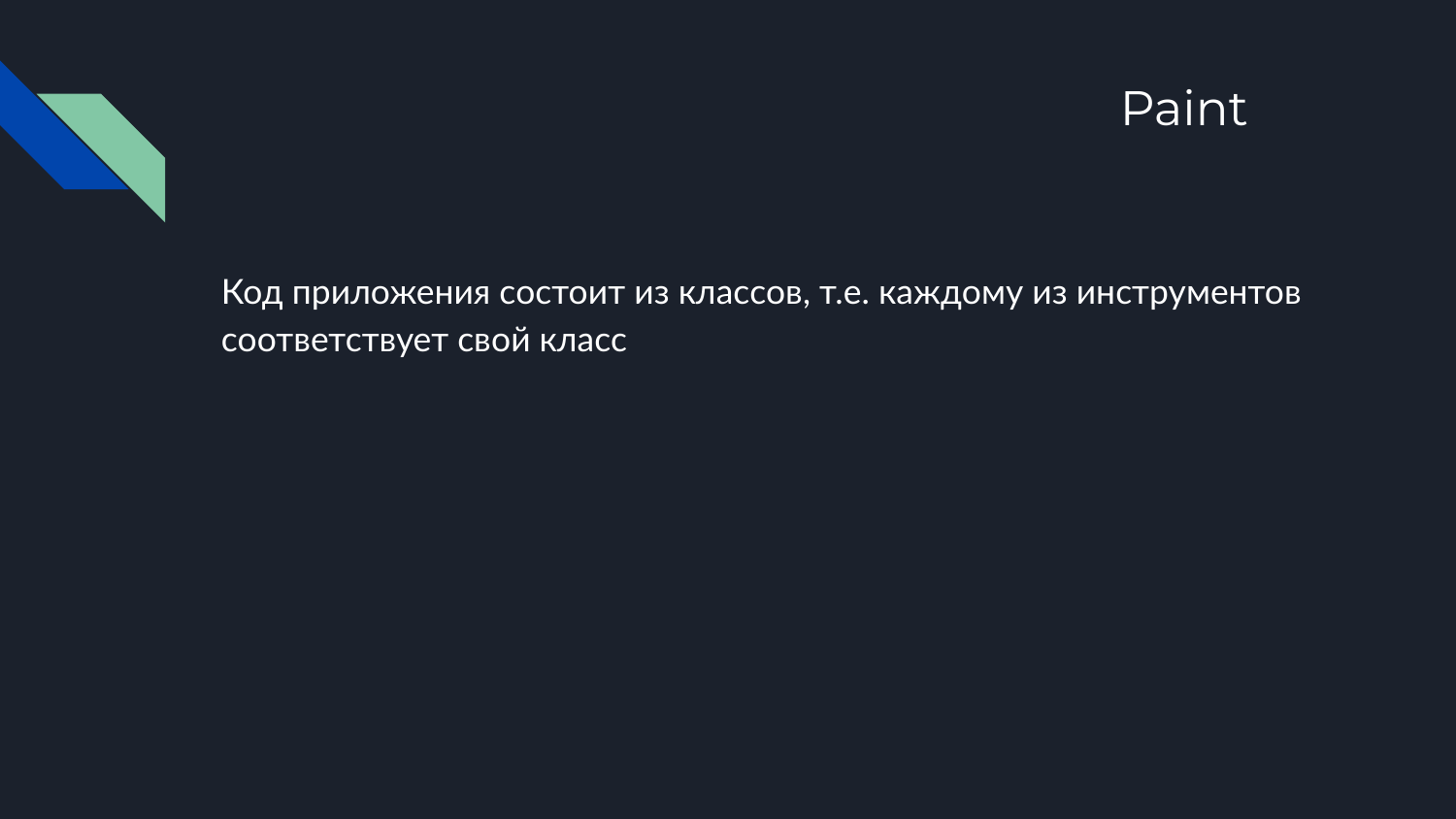

# Paint
Код приложения состоит из классов, т.е. каждому из инструментов соответствует свой класс